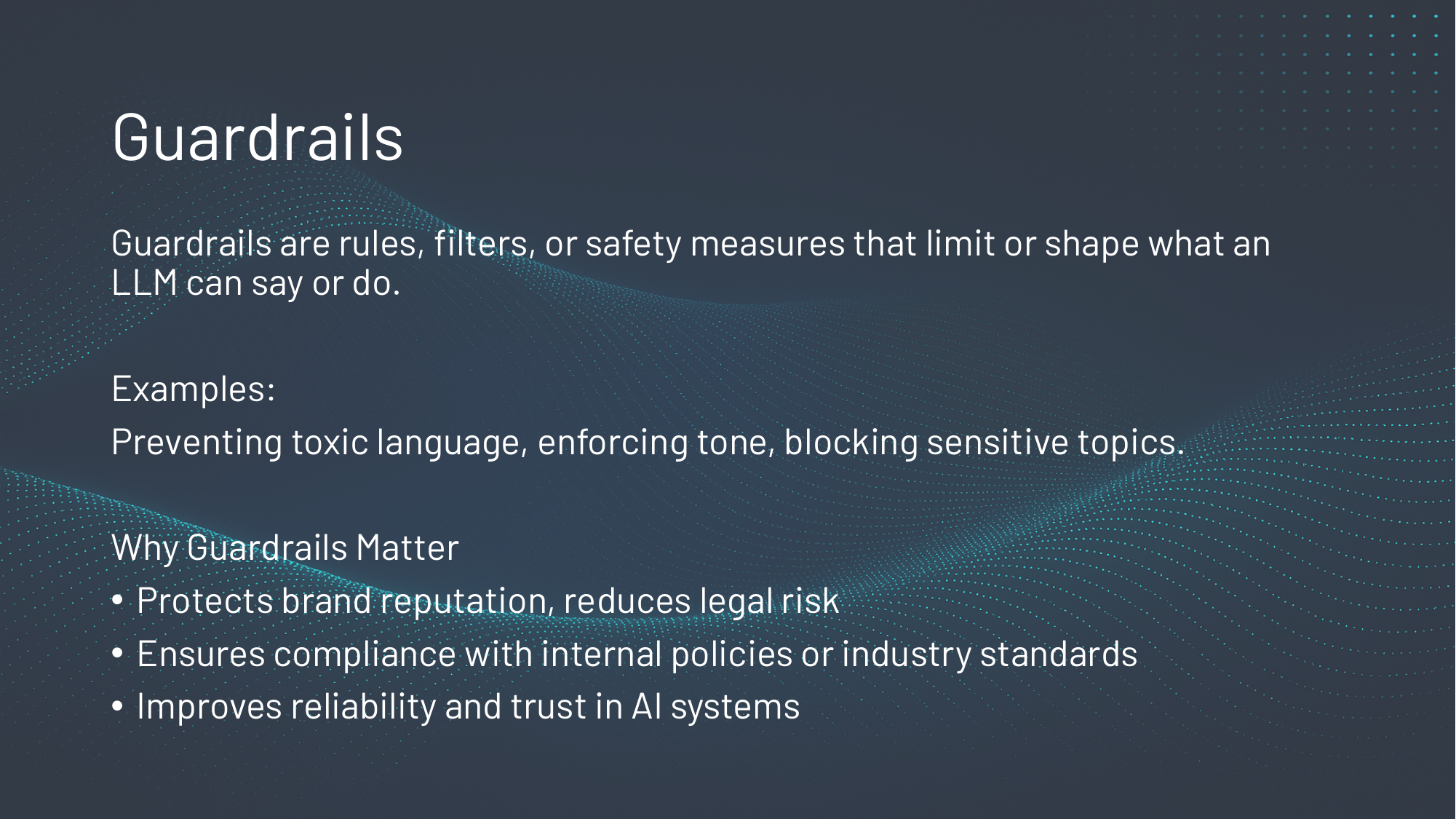

Guardrails
Guardrails are rules, filters, or safety measures that limit or shape what an LLM can say or do.

Examples:
Preventing toxic language, enforcing tone, blocking sensitive topics.

Why Guardrails Matter
Protects brand reputation, reduces legal risk
Ensures compliance with internal policies or industry standards
Improves reliability and trust in AI systems